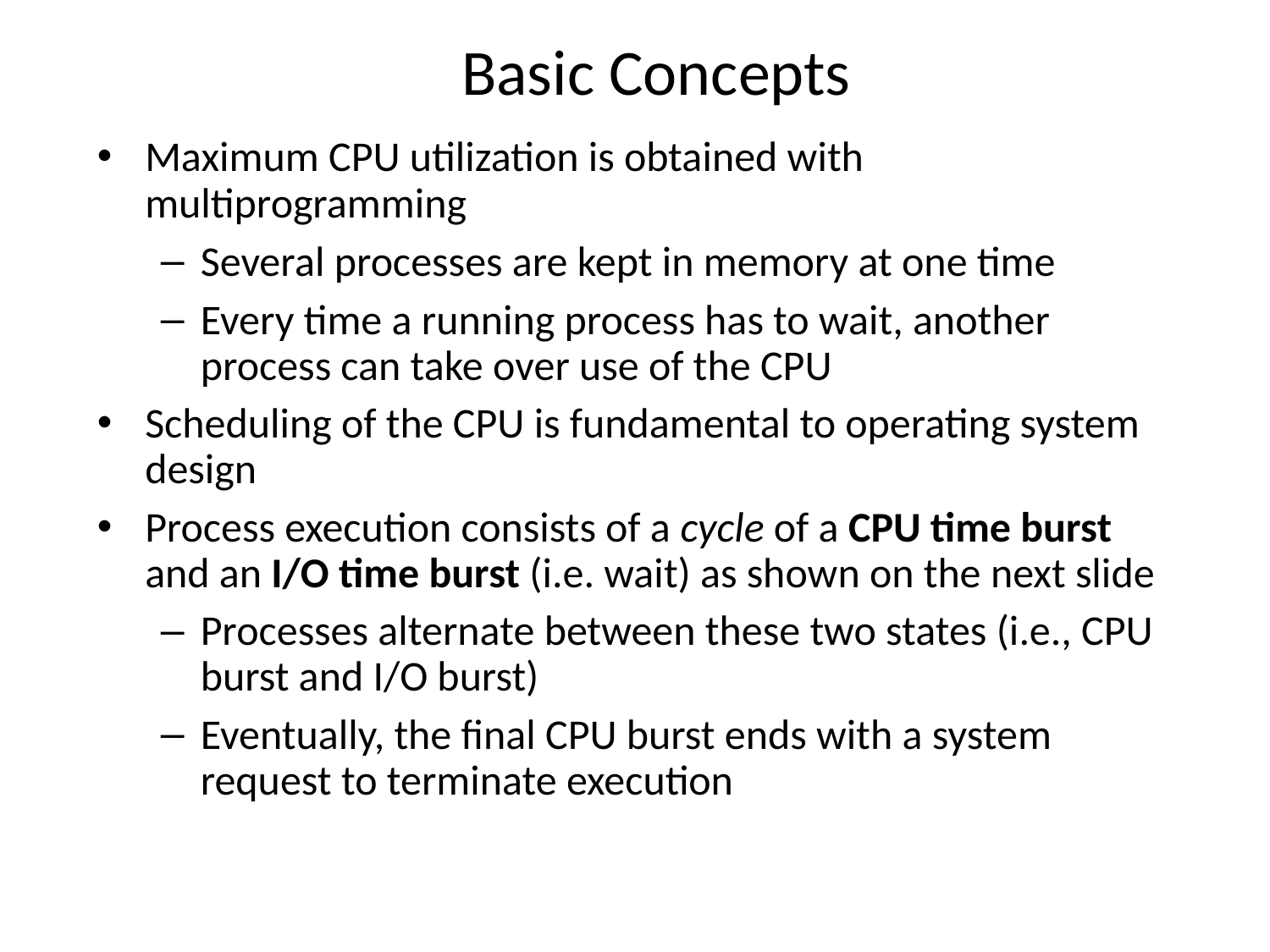

# Basic Concepts
Maximum CPU utilization is obtained with multiprogramming
Several processes are kept in memory at one time
Every time a running process has to wait, another process can take over use of the CPU
Scheduling of the CPU is fundamental to operating system design
Process execution consists of a cycle of a CPU time burst and an I/O time burst (i.e. wait) as shown on the next slide
Processes alternate between these two states (i.e., CPU burst and I/O burst)
Eventually, the final CPU burst ends with a system request to terminate execution